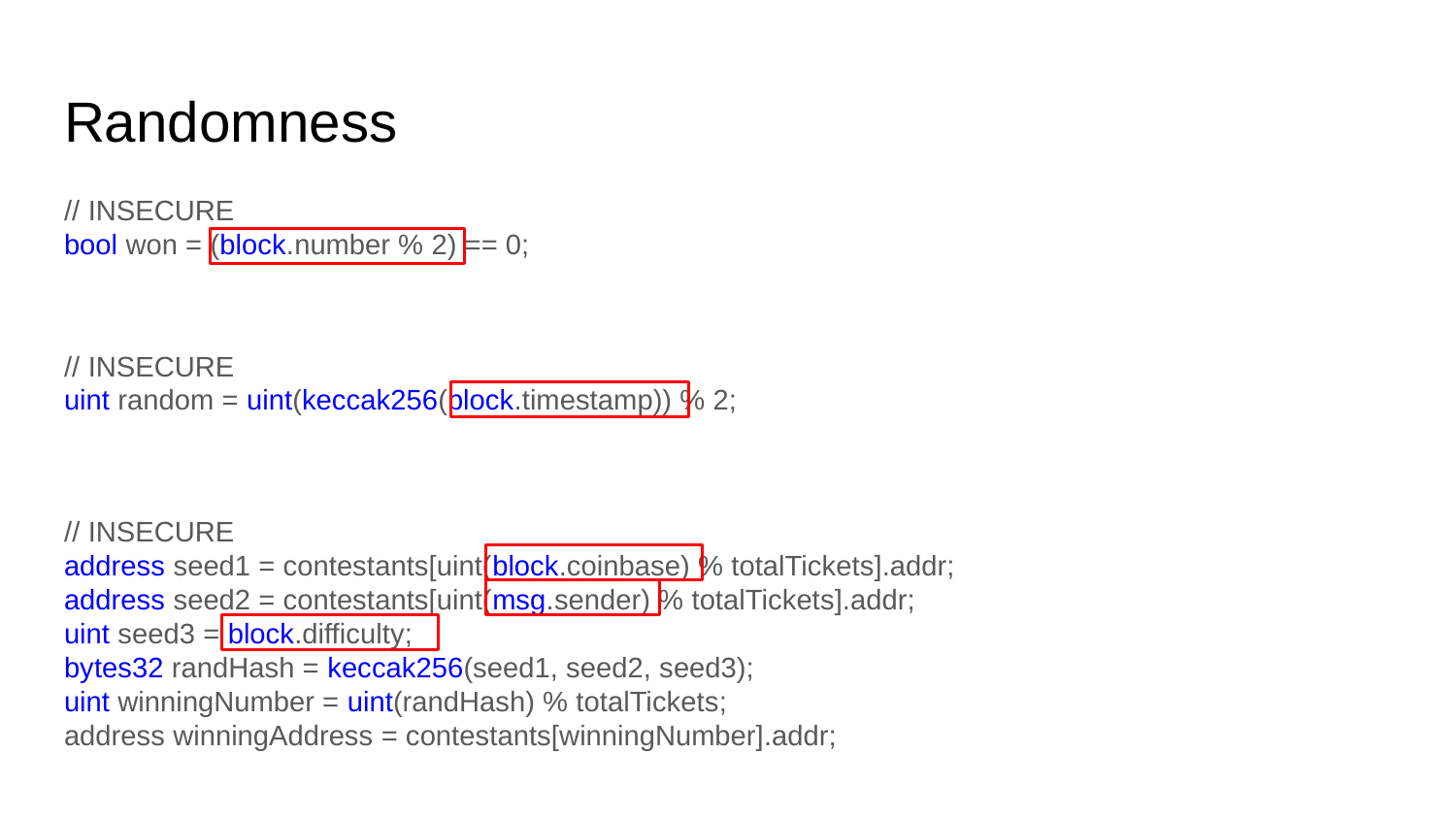

# Randomness
// INSECURE
bool won = (block.number % 2) == 0;

// INSECURE
uint random = uint(keccak256(block.timestamp)) % 2;

// INSECURE
address seed1 = contestants[uint(block.coinbase) % totalTickets].addr;
address seed2 = contestants[uint(msg.sender) % totalTickets].addr;
uint seed3 = block.difficulty;
bytes32 randHash = keccak256(seed1, seed2, seed3);
uint winningNumber = uint(randHash) % totalTickets;
address winningAddress = contestants[winningNumber].addr;